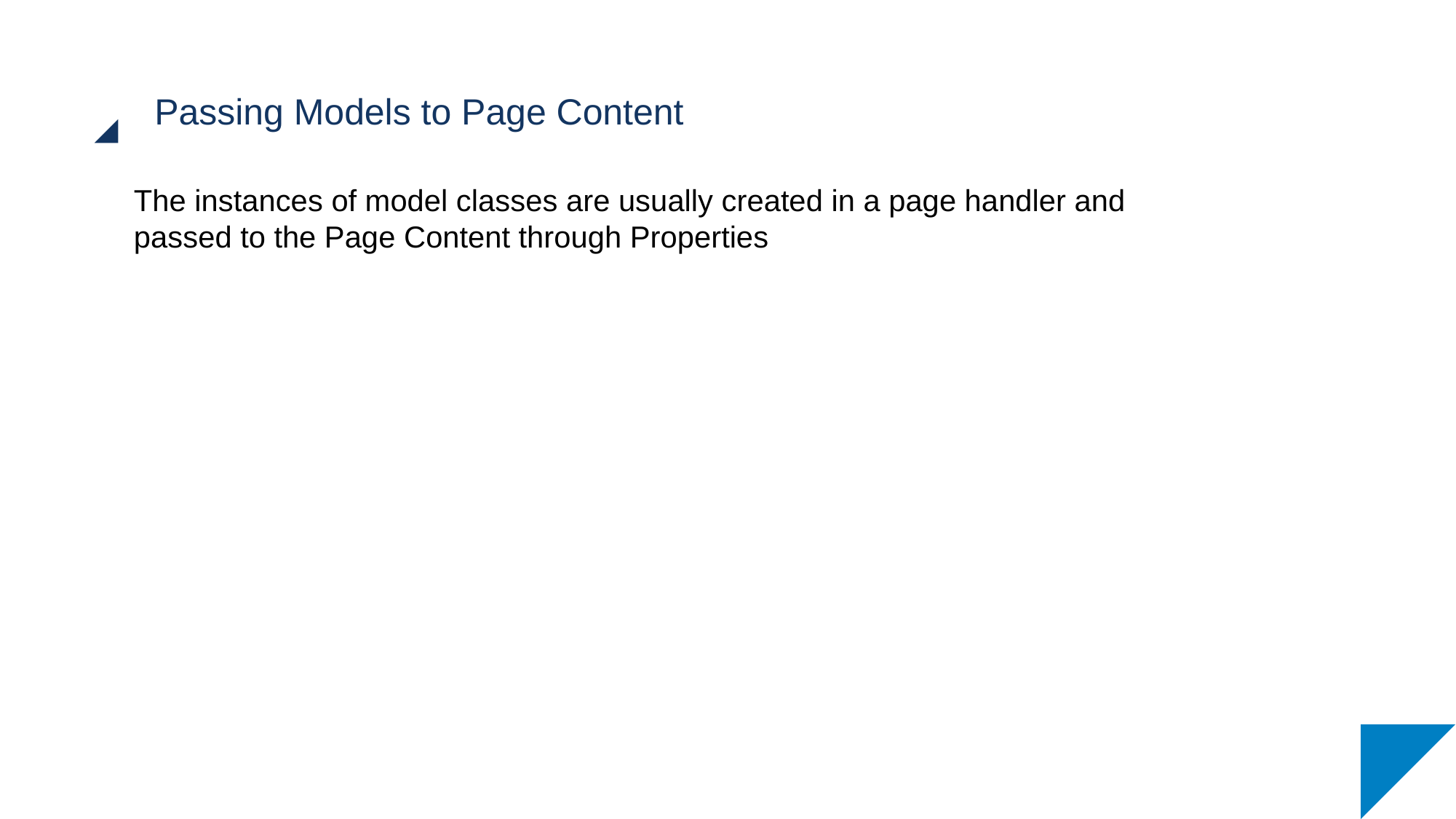

# Passing Models to Page Content
The instances of model classes are usually created in a page handler and passed to the Page Content through Properties